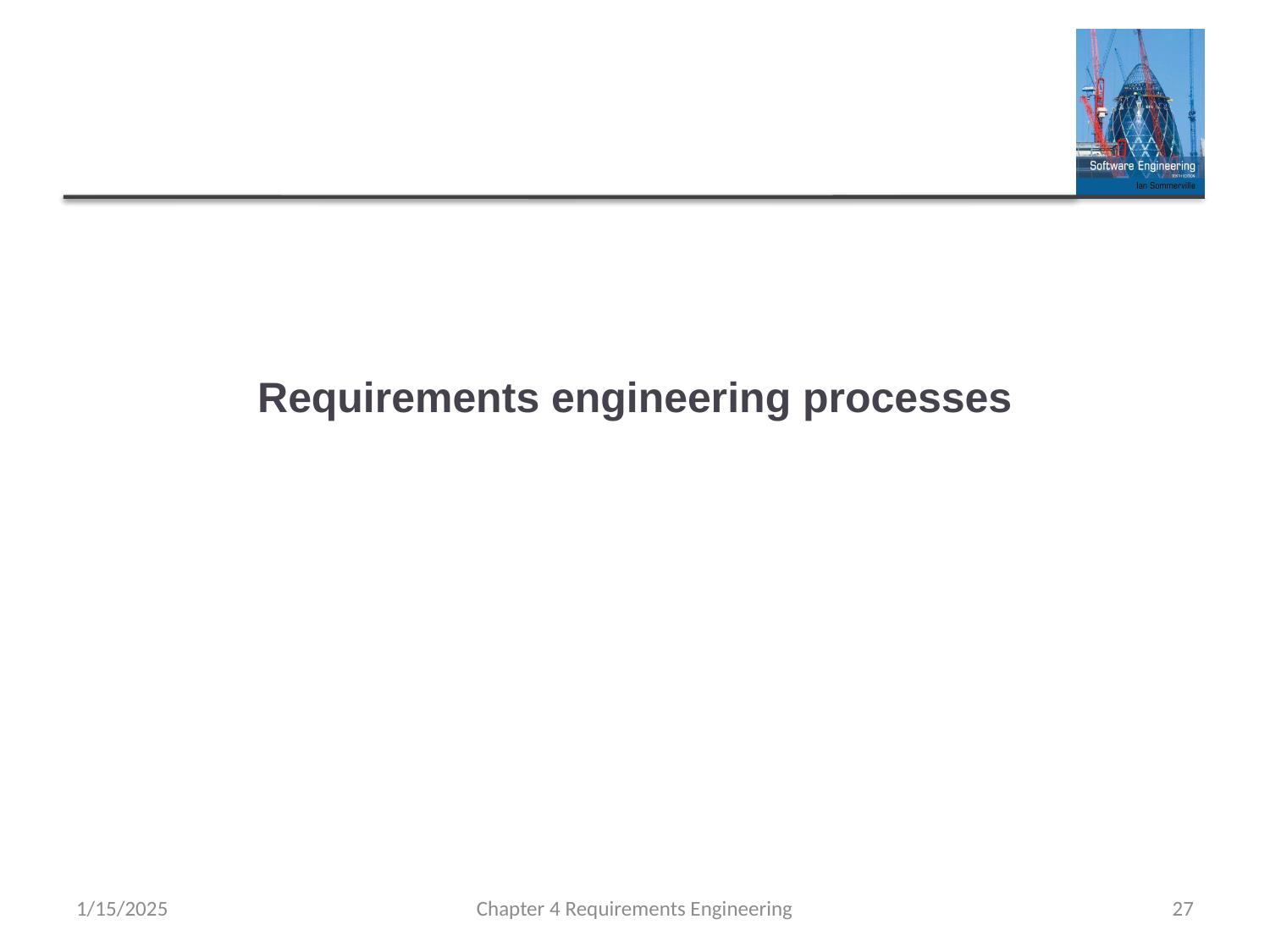

# Requirements engineering processes
1/15/2025
Chapter 4 Requirements Engineering
27